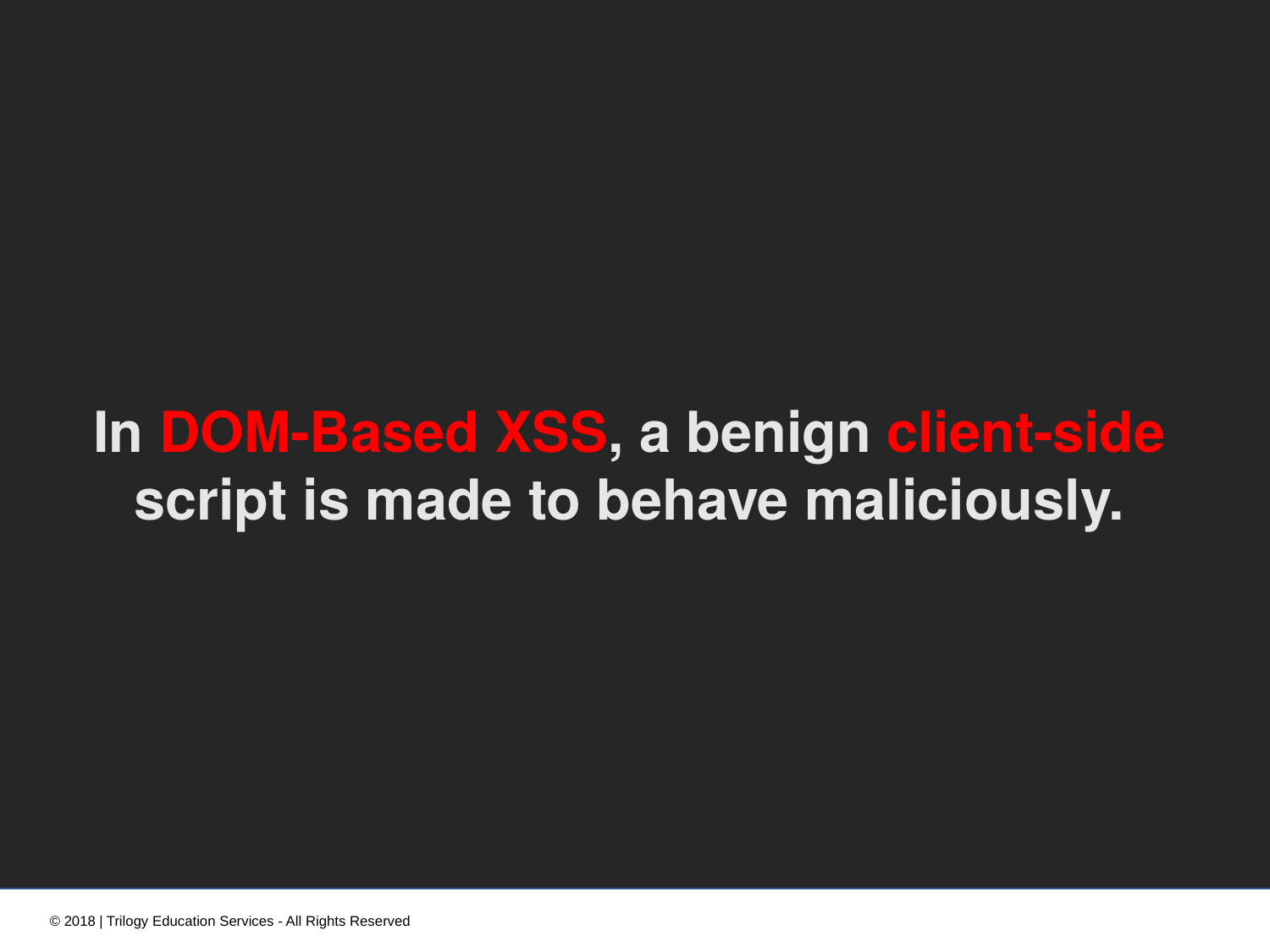

In DOM-Based XSS, a benign client-side script is made to behave maliciously.